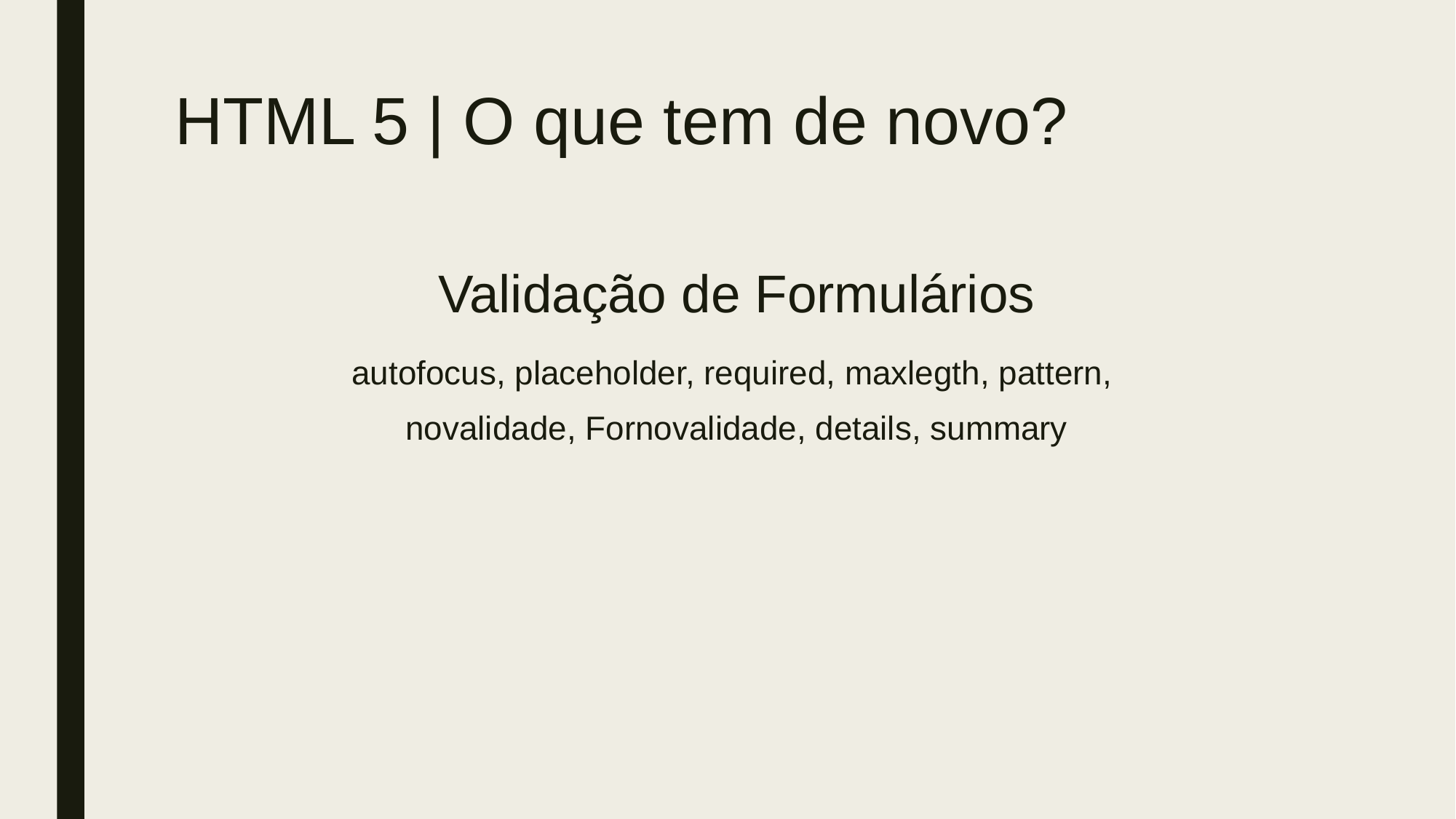

# HTML 5 | O que tem de novo?
Validação de Formulários
autofocus, placeholder, required, maxlegth, pattern,
novalidade, Fornovalidade, details, summary